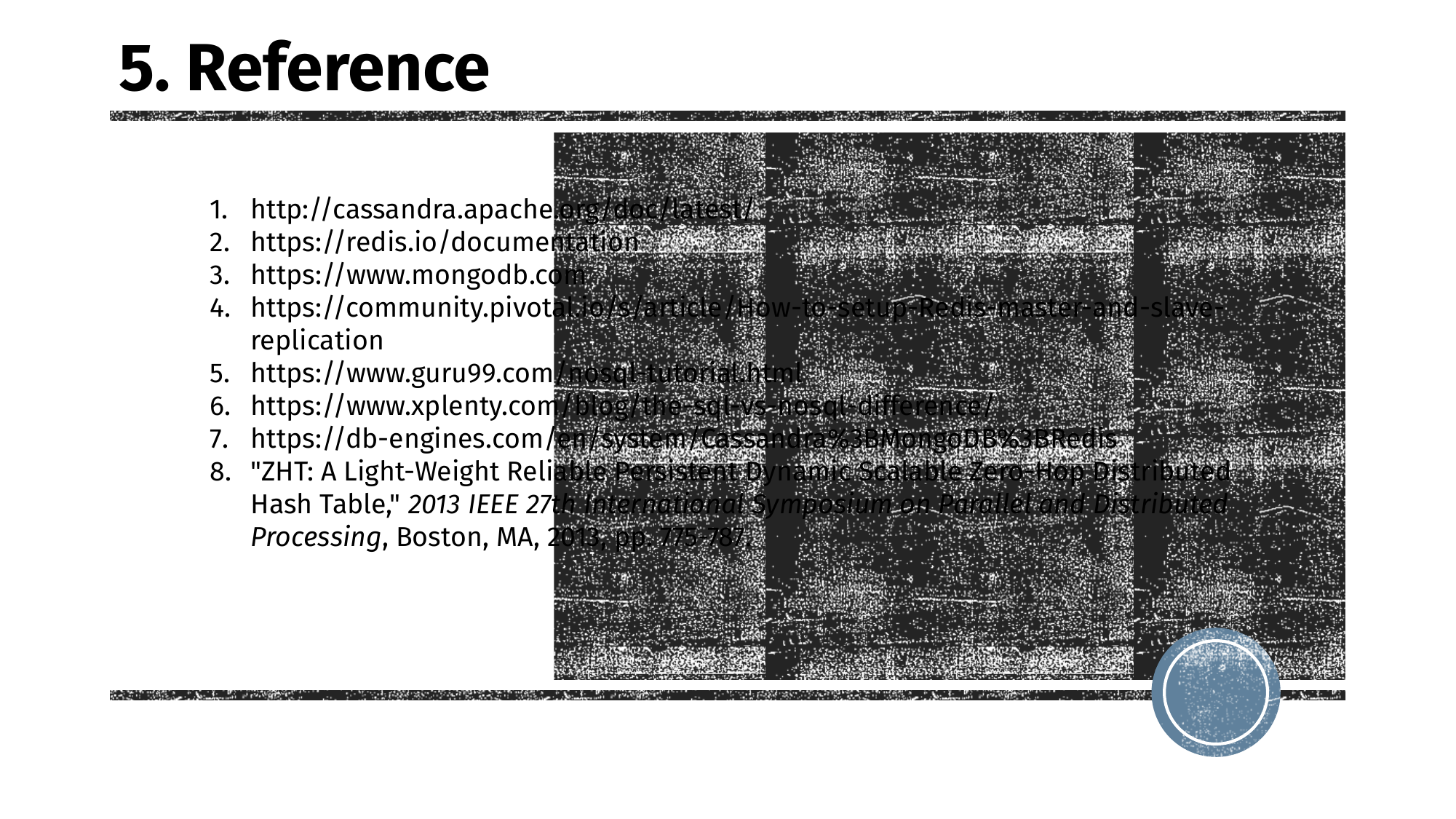

5. Reference

http://cassandra.apache.org/doc/latest/
https://redis.io/documentation
https://www.mongodb.com
https://community.pivotal.io/s/article/How-to-setup-Redis-master-and-slave-replication
https://www.guru99.com/nosql-tutorial.html
https://www.xplenty.com/blog/the-sql-vs-nosql-difference/
https://db-engines.com/en/system/Cassandra%3BMongoDB%3BRedis
"ZHT: A Light-Weight Reliable Persistent Dynamic Scalable Zero-Hop Distributed Hash Table," 2013 IEEE 27th International Symposium on Parallel and Distributed Processing, Boston, MA, 2013, pp. 775-787.